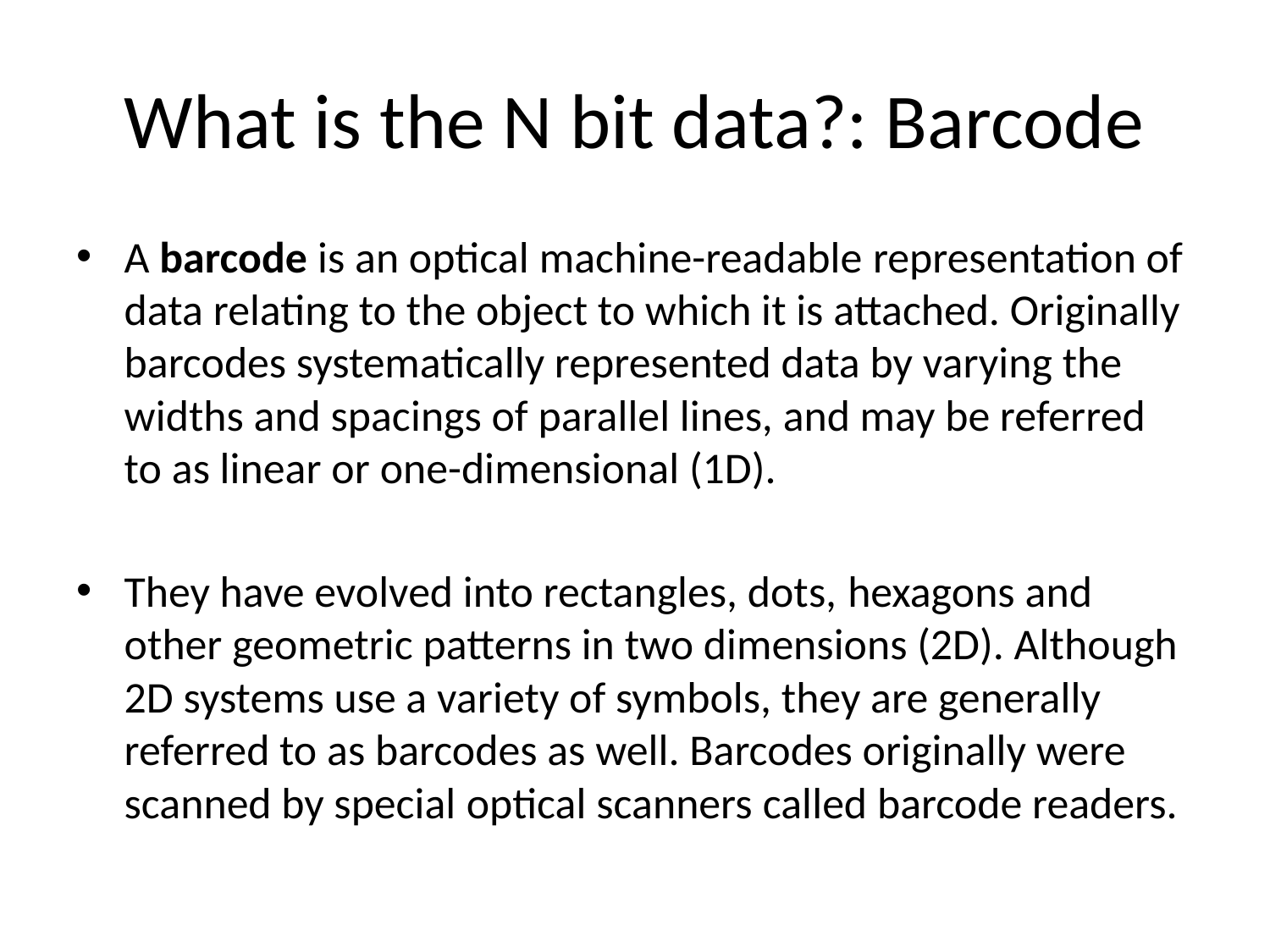

# What is the N bit data?: Barcode
A barcode is an optical machine-readable representation of data relating to the object to which it is attached. Originally barcodes systematically represented data by varying the widths and spacings of parallel lines, and may be referred to as linear or one-dimensional (1D).

They have evolved into rectangles, dots, hexagons and other geometric patterns in two dimensions (2D). Although 2D systems use a variety of symbols, they are generally referred to as barcodes as well. Barcodes originally were scanned by special optical scanners called barcode readers.